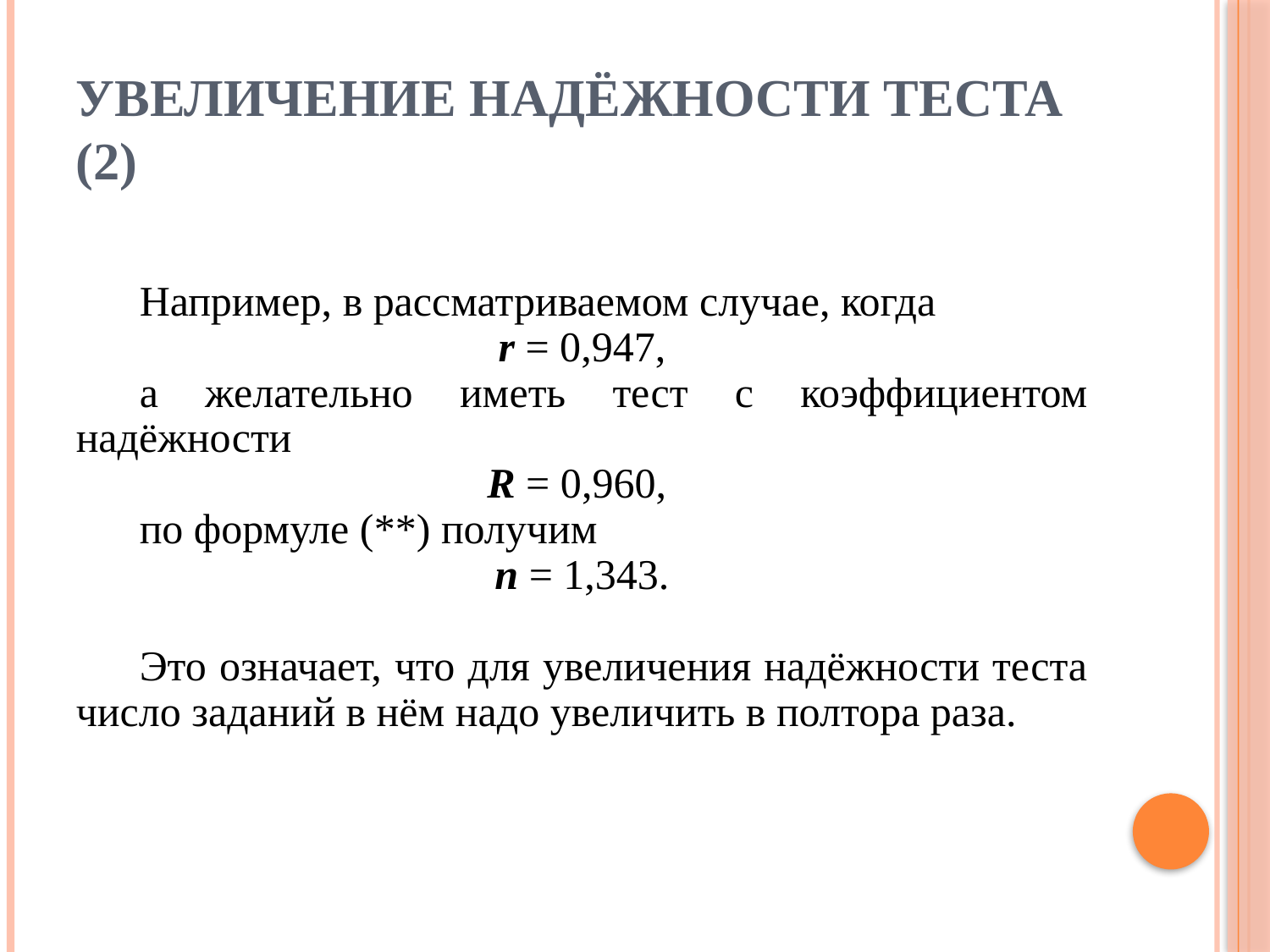

# Увеличение надёжности теста (2)

Например, в рассматриваемом случае, когда
 r = 0,947,
а желательно иметь тест с коэффициентом надёжности
R = 0,960,
по формуле (**) получим
n = 1,343.

Это означает, что для увеличения надёжности теста число заданий в нём надо увеличить в полтора раза.